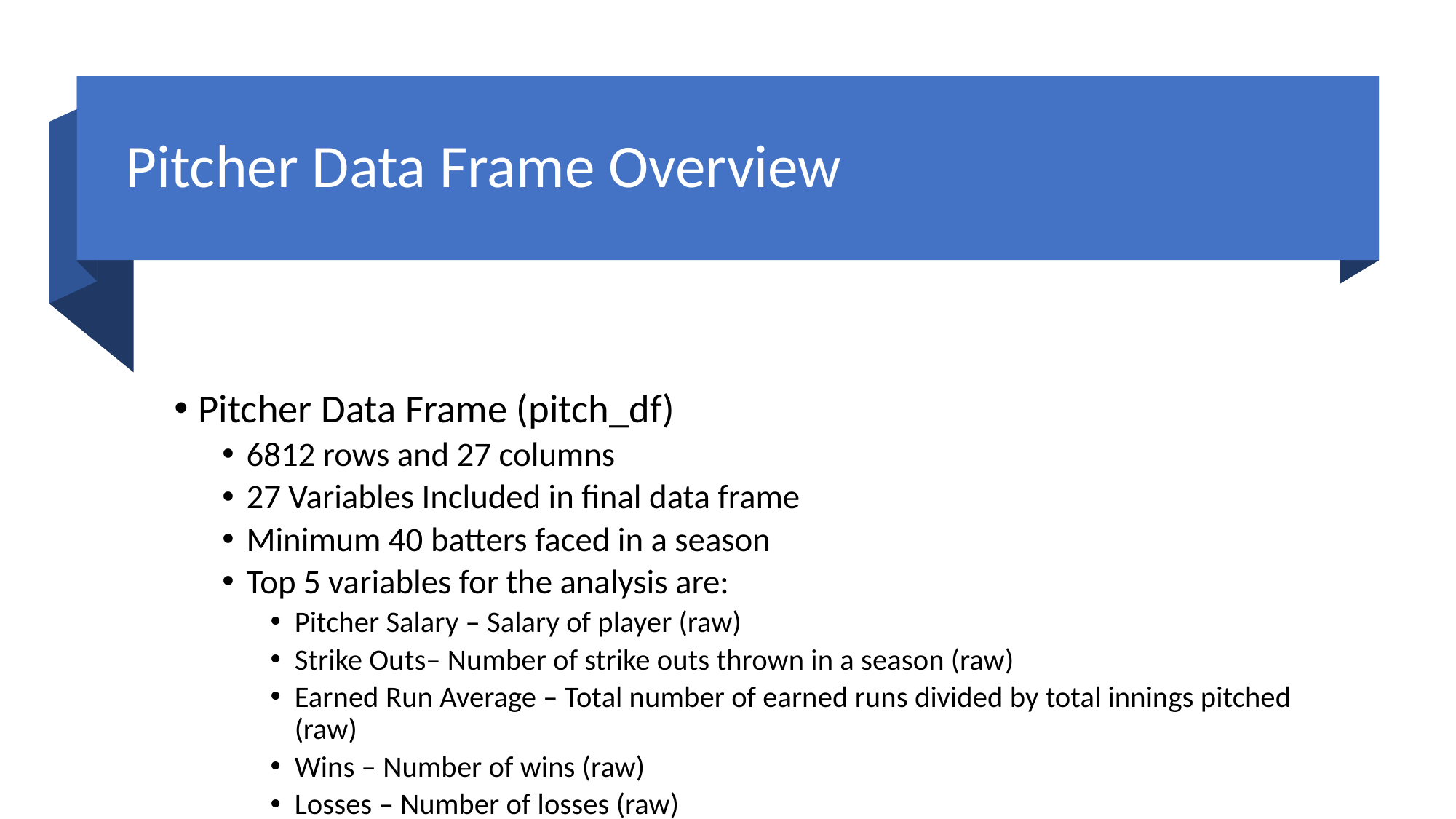

# Pitcher Data Frame Overview

Pitcher Data Frame (pitch_df)
6812 rows and 27 columns
27 Variables Included in final data frame
Minimum 40 batters faced in a season
Top 5 variables for the analysis are:
Pitcher Salary – Salary of player (raw)
Strike Outs– Number of strike outs thrown in a season (raw)
Earned Run Average – Total number of earned runs divided by total innings pitched (raw)
Wins – Number of wins (raw)
Losses – Number of losses (raw)